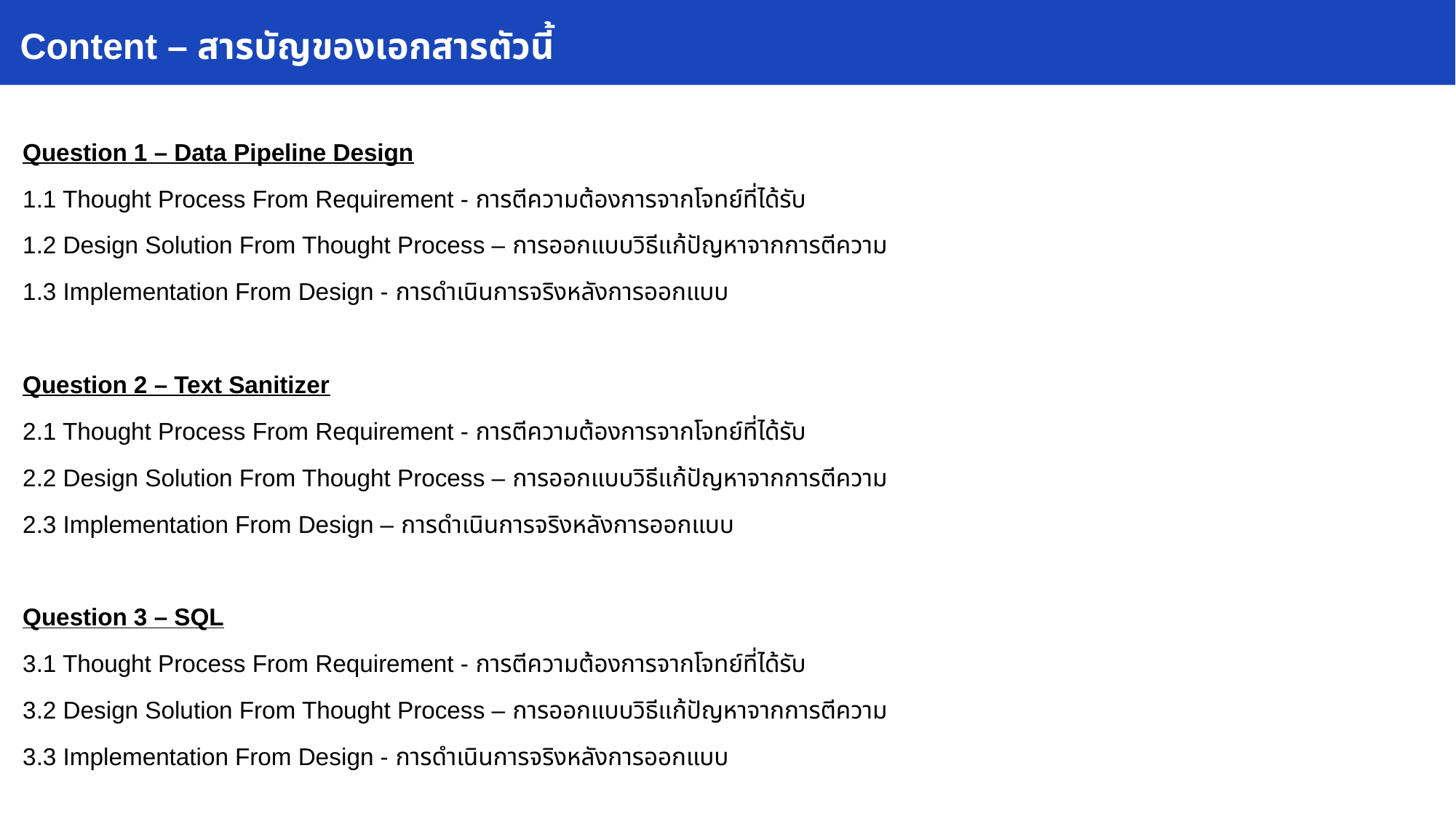

# Content – สารบัญของเอกสารตัวนี้
Question 1 – Data Pipeline Design
1.1 Thought Process From Requirement - การตีความต้องการจากโจทย์ที่ได้รับ
1.2 Design Solution From Thought Process – การออกแบบวิธีแก้ปัญหาจากการตีความ
1.3 Implementation From Design - การดำเนินการจริงหลังการออกแบบ

Question 2 – Text Sanitizer
2.1 Thought Process From Requirement - การตีความต้องการจากโจทย์ที่ได้รับ
2.2 Design Solution From Thought Process – การออกแบบวิธีแก้ปัญหาจากการตีความ
2.3 Implementation From Design – การดำเนินการจริงหลังการออกแบบ

Question 3 – SQL
3.1 Thought Process From Requirement - การตีความต้องการจากโจทย์ที่ได้รับ
3.2 Design Solution From Thought Process – การออกแบบวิธีแก้ปัญหาจากการตีความ
3.3 Implementation From Design - การดำเนินการจริงหลังการออกแบบ